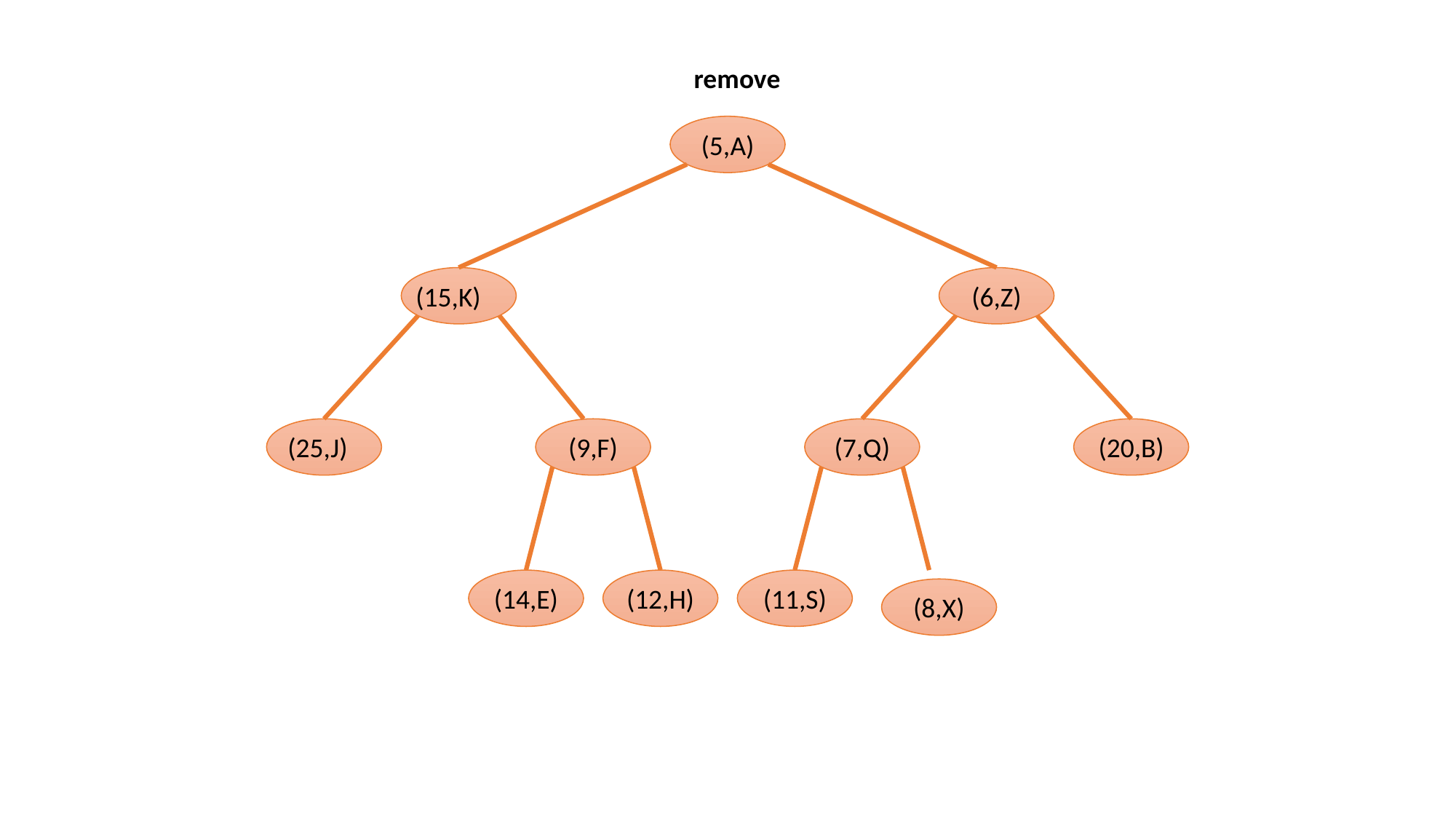

remove

(5,A)

(6,Z)
(15,K)

(9,F)
(7,Q)
(20,B)
(25,J)
(14,E)
(12,H)
(11,S)
(8,X)